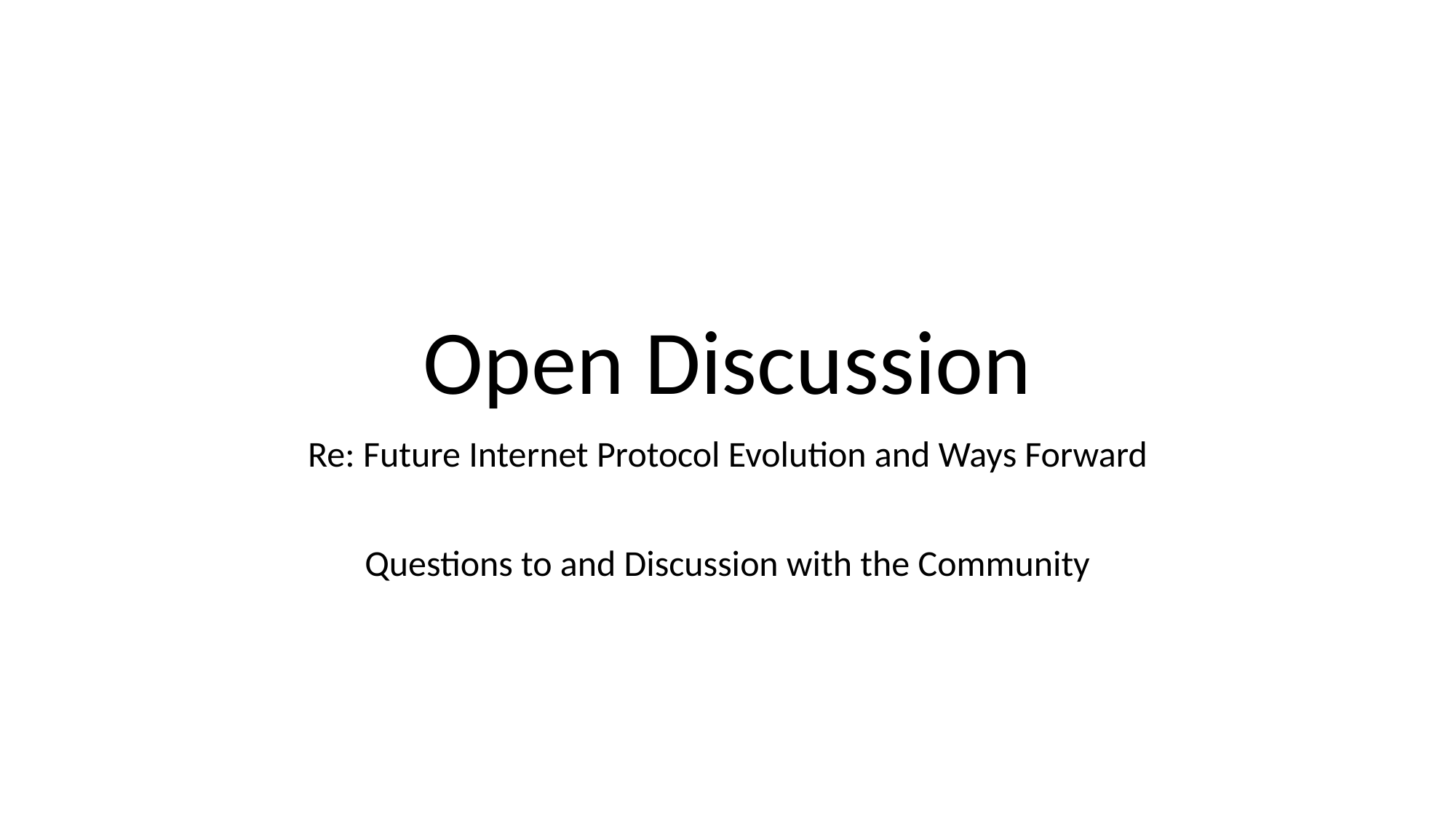

# Open Discussion
Re: Future Internet Protocol Evolution and Ways Forward

Questions to and Discussion with the Community